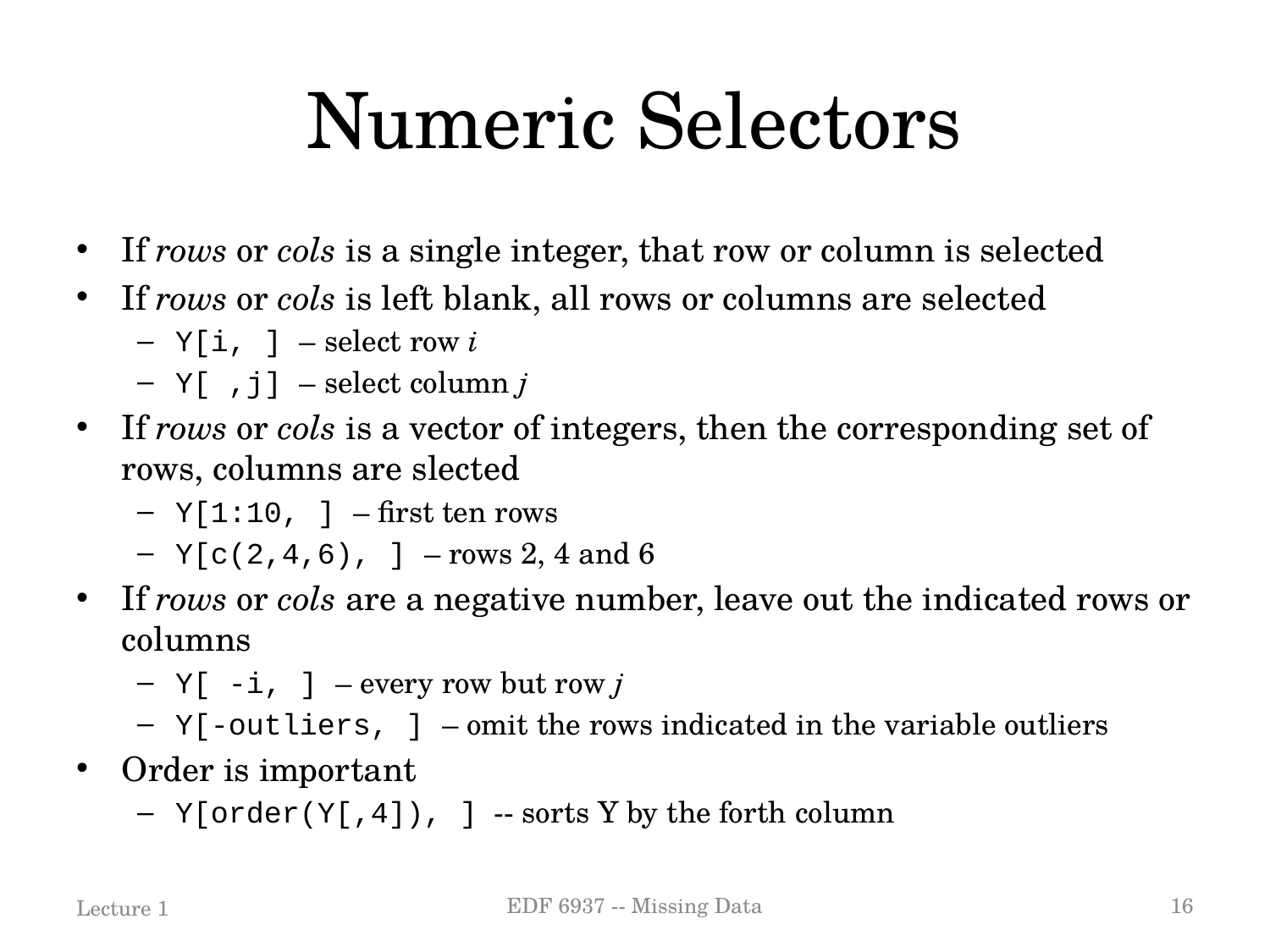

# Numeric Selectors
If rows or cols is a single integer, that row or column is selected
If rows or cols is left blank, all rows or columns are selected
Y[i, ] – select row i
Y[ ,j] – select column j
If rows or cols is a vector of integers, then the corresponding set of rows, columns are slected
Y[1:10, ] – first ten rows
Y[c(2,4,6), ] – rows 2, 4 and 6
If rows or cols are a negative number, leave out the indicated rows or columns
Y[ -i, ] – every row but row j
Y[-outliers, ] – omit the rows indicated in the variable outliers
Order is important
Y[order(Y[,4]), ]  -- sorts Y by the forth column
Lecture 1
EDF 6937 -- Missing Data
16